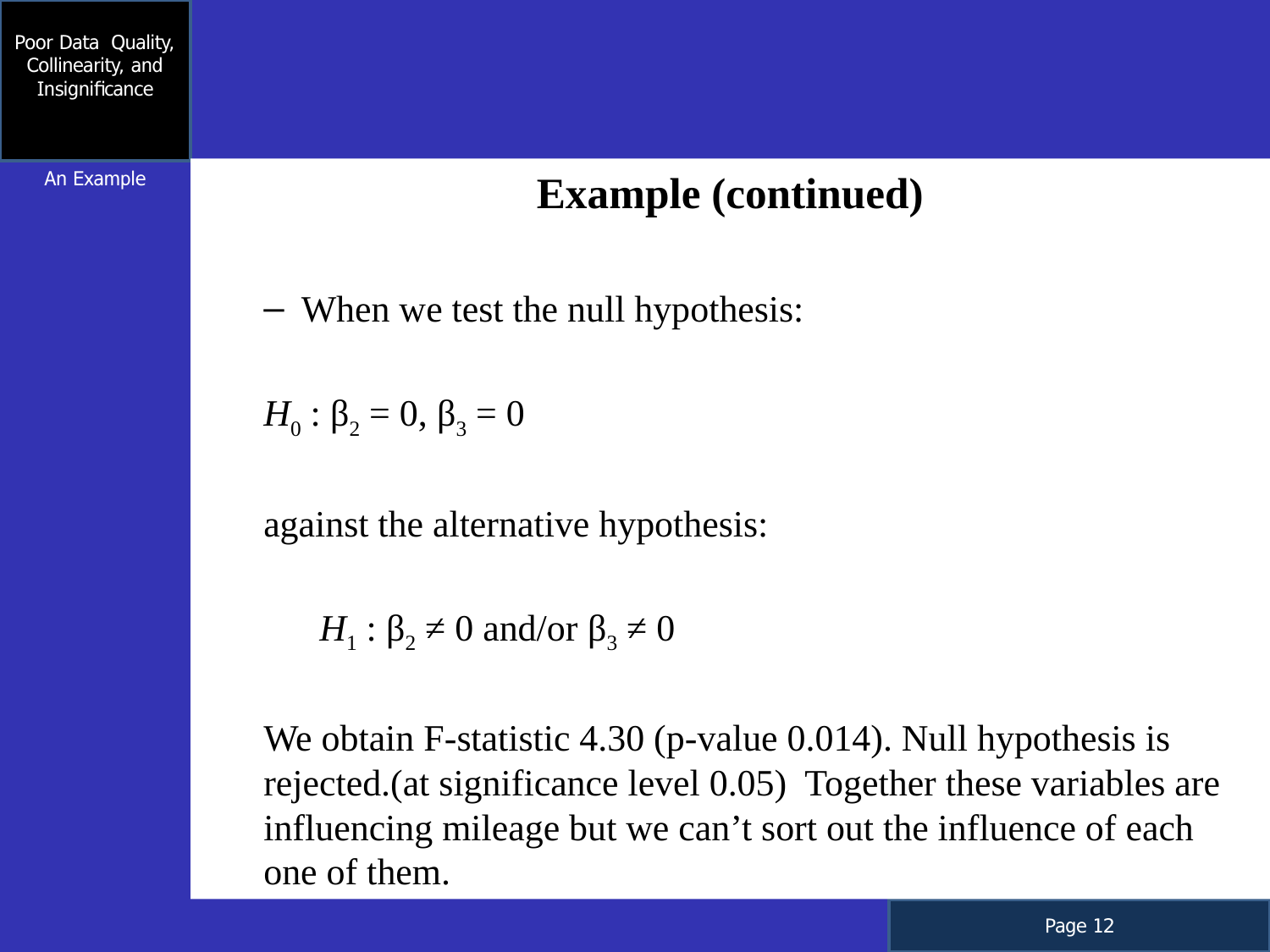

Poor Data  Quality, Collinearity, and Insignificance
Example (continued)

When we test the null hypothesis:

			H0 : β2 = 0, β3 = 0

	against the alternative hypothesis:

		      H1 : β2 ≠ 0 and/or β3 ≠ 0

We obtain F-statistic 4.30 (p-value 0.014). Null hypothesis is rejected.(at significance level 0.05)  Together these variables are influencing mileage but we can’t sort out the influence of each one of them.

An Example